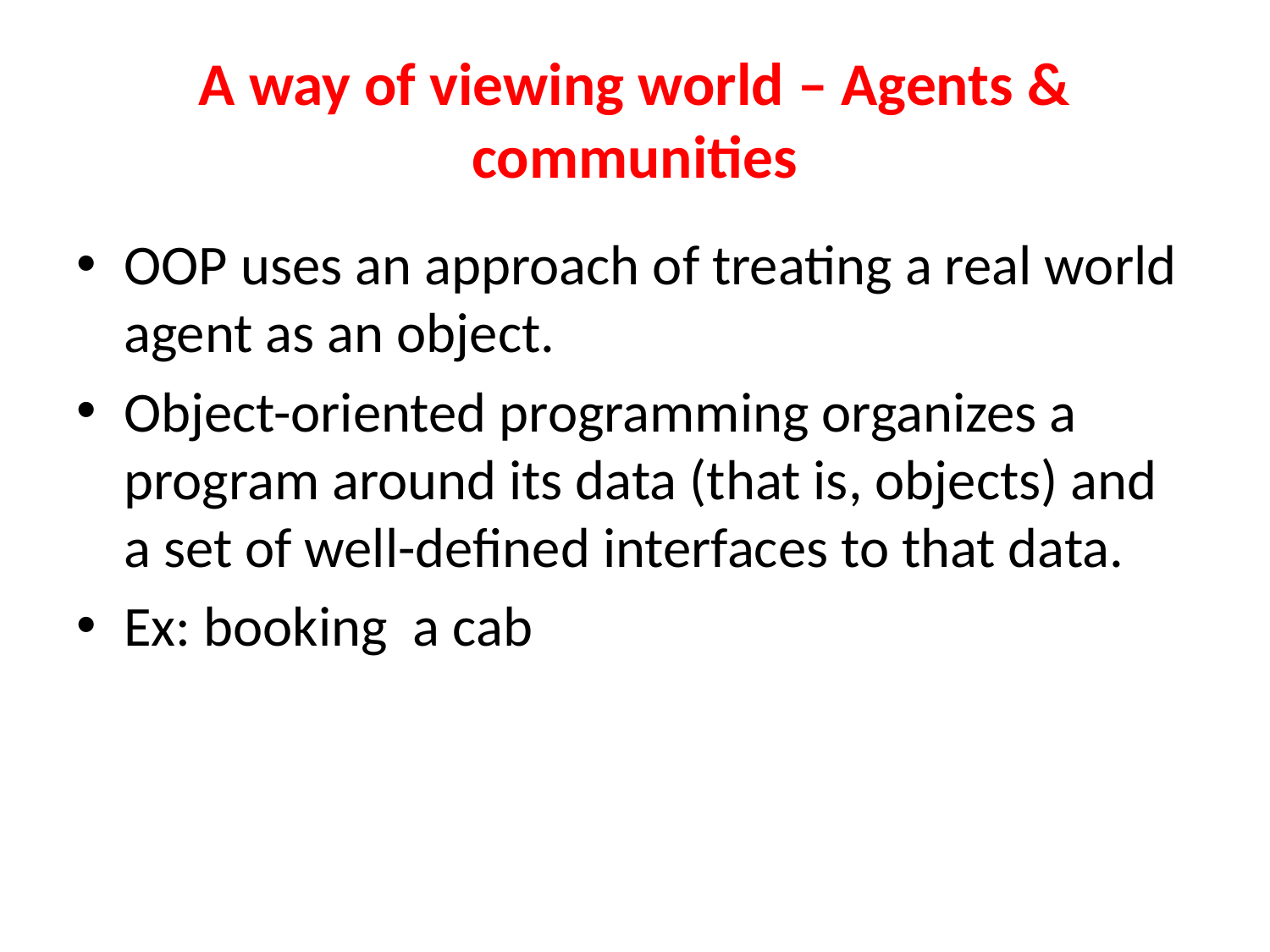

# A way of viewing world – Agents & communities
OOP uses an approach of treating a real world agent as an object.
Object-oriented programming organizes a program around its data (that is, objects) and a set of well-defined interfaces to that data.
Ex: booking  a cab